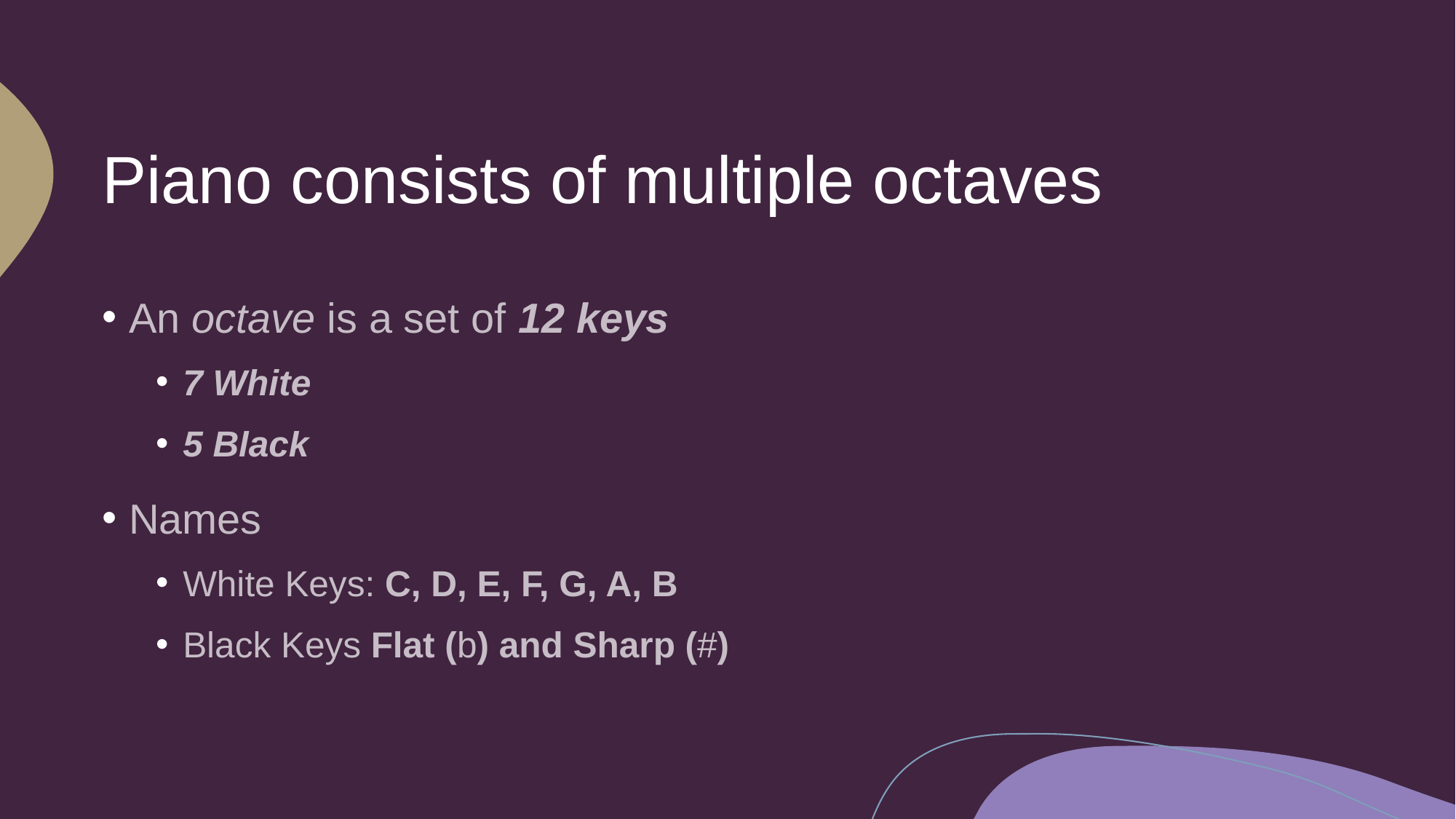

# Piano consists of multiple octaves
An octave is a set of 12 keys
7 White
5 Black
Names
White Keys: C, D, E, F, G, A, B
Black Keys Flat (b) and Sharp (#)